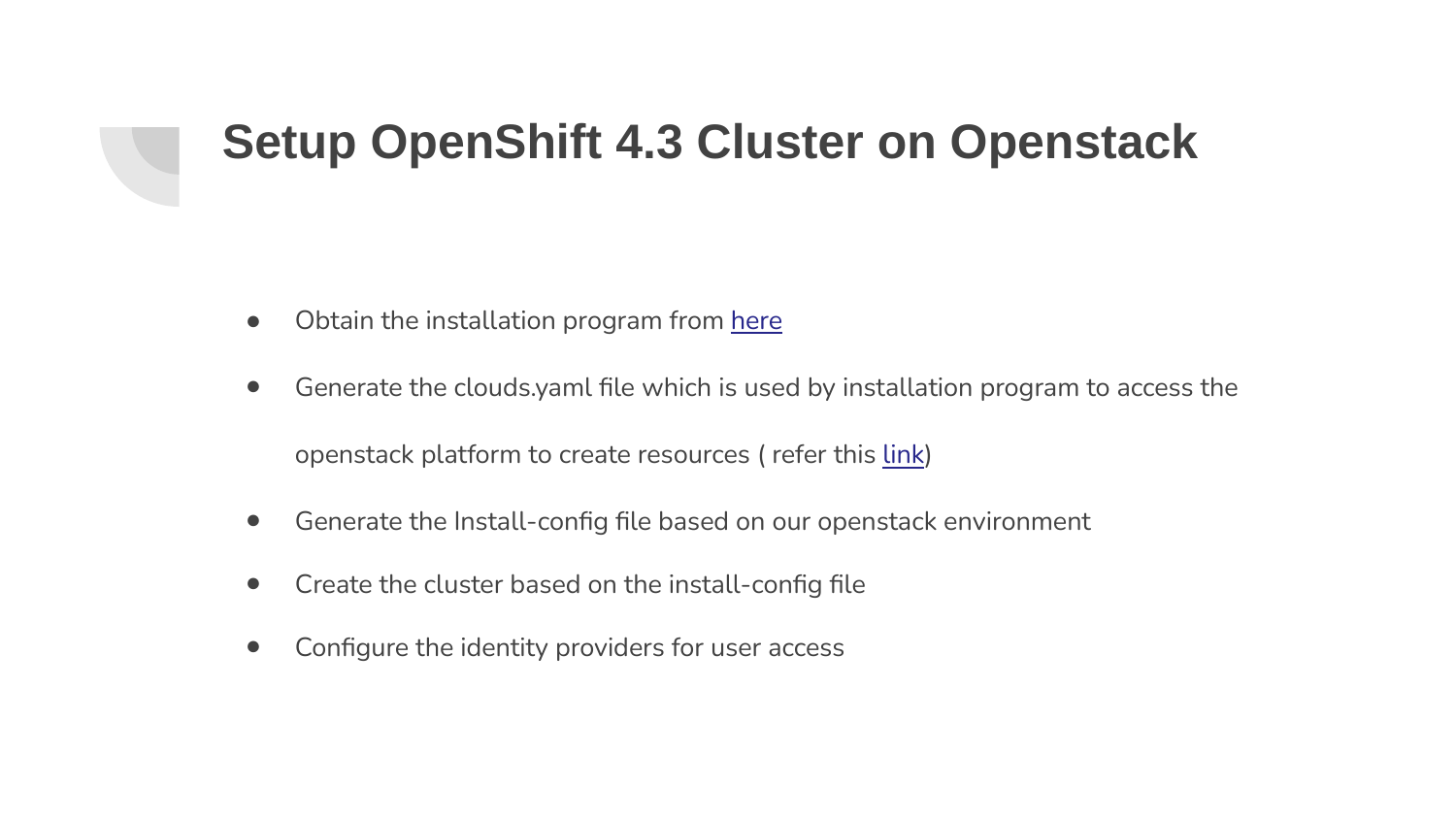

# Setup OpenShift 4.3 Cluster on Openstack
Obtain the installation program from here
Generate the clouds.yaml file which is used by installation program to access the openstack platform to create resources ( refer this link)
Generate the Install-config file based on our openstack environment
Create the cluster based on the install-config file
Configure the identity providers for user access